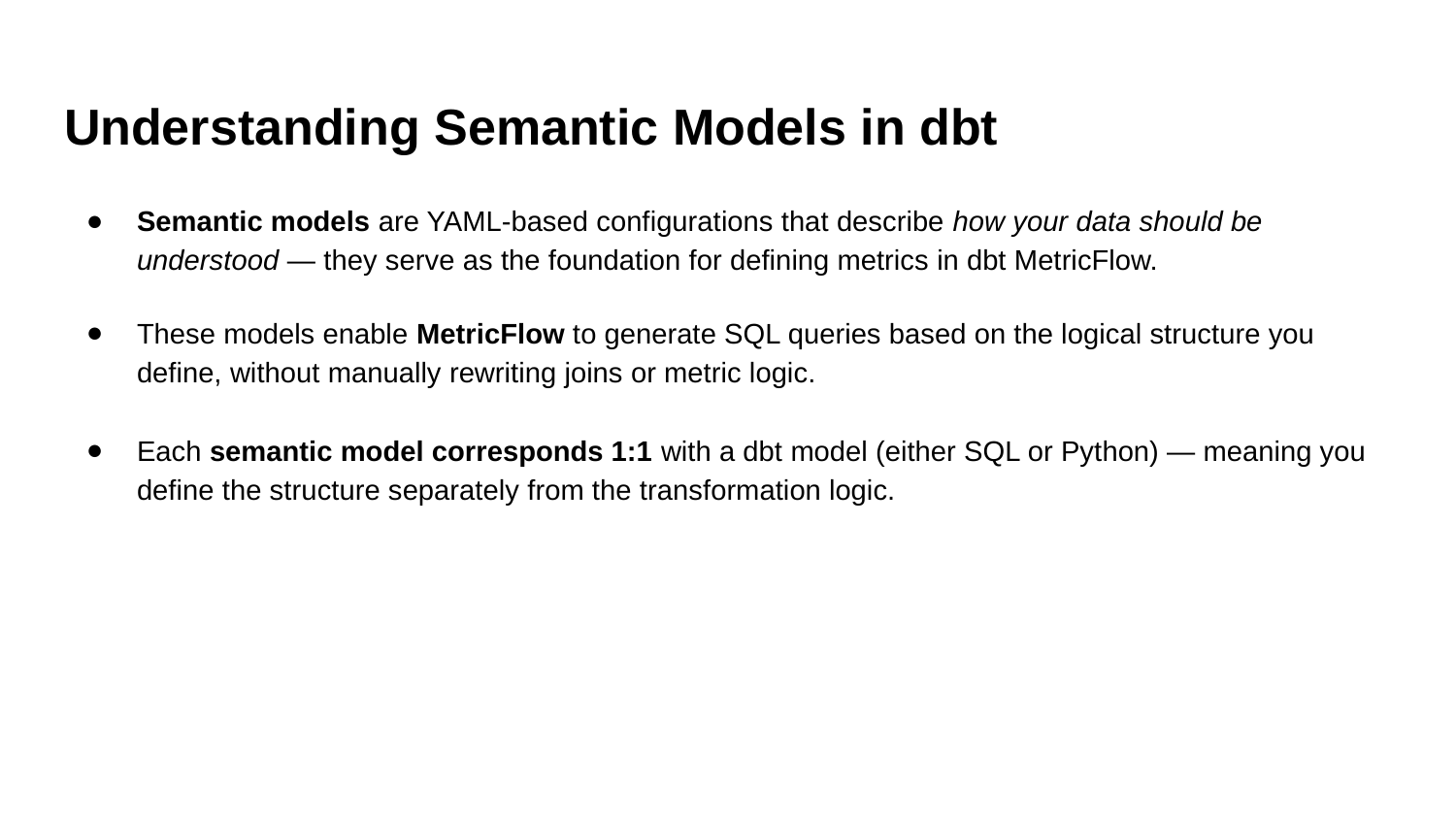

# Understanding Semantic Models in dbt

Semantic models are YAML-based configurations that describe how your data should be understood — they serve as the foundation for defining metrics in dbt MetricFlow.
These models enable MetricFlow to generate SQL queries based on the logical structure you define, without manually rewriting joins or metric logic.
Each semantic model corresponds 1:1 with a dbt model (either SQL or Python) — meaning you define the structure separately from the transformation logic.